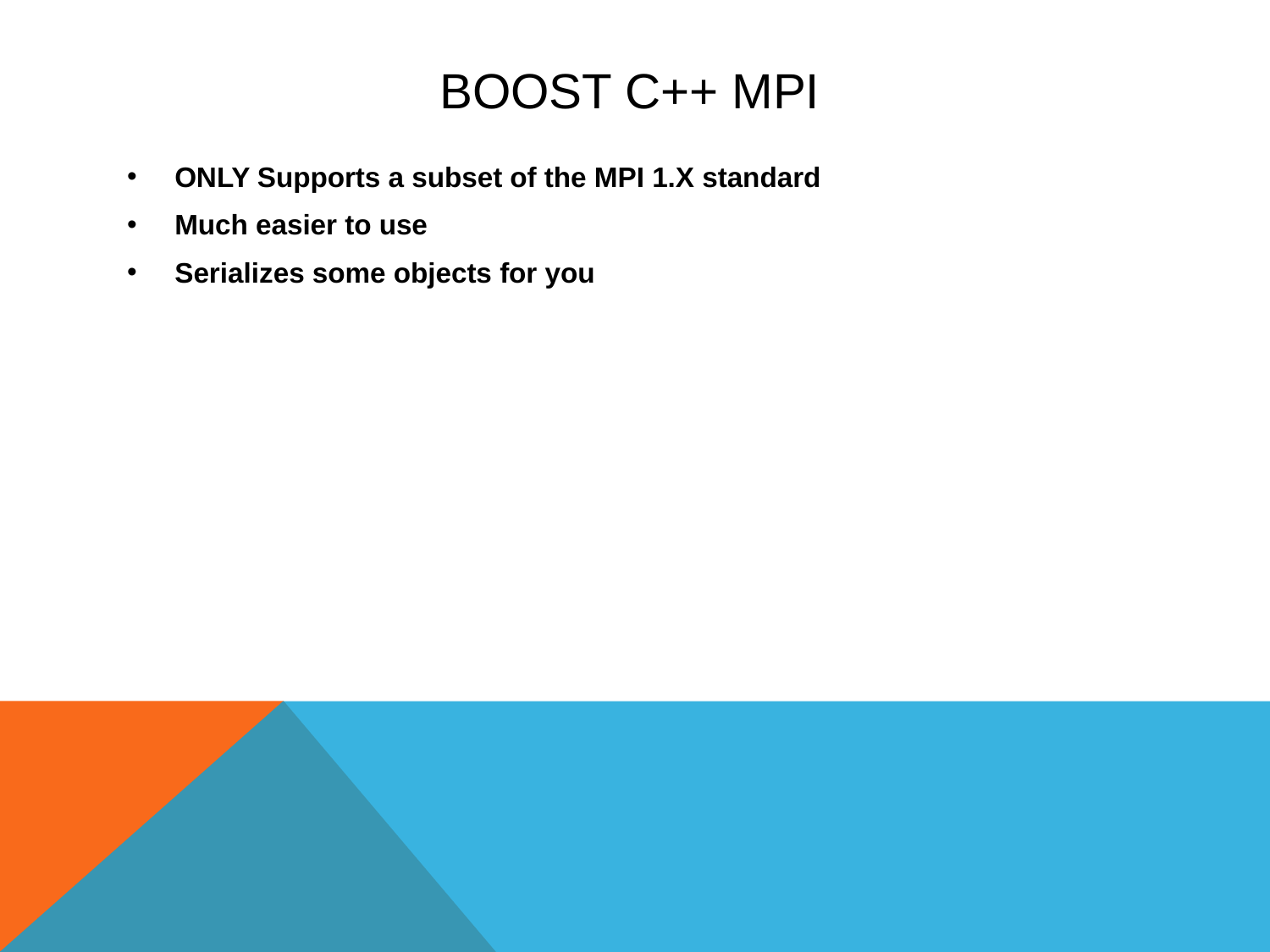

# BOOST C++ MPI
ONLY Supports a subset of the MPI 1.X standard
Much easier to use
Serializes some objects for you